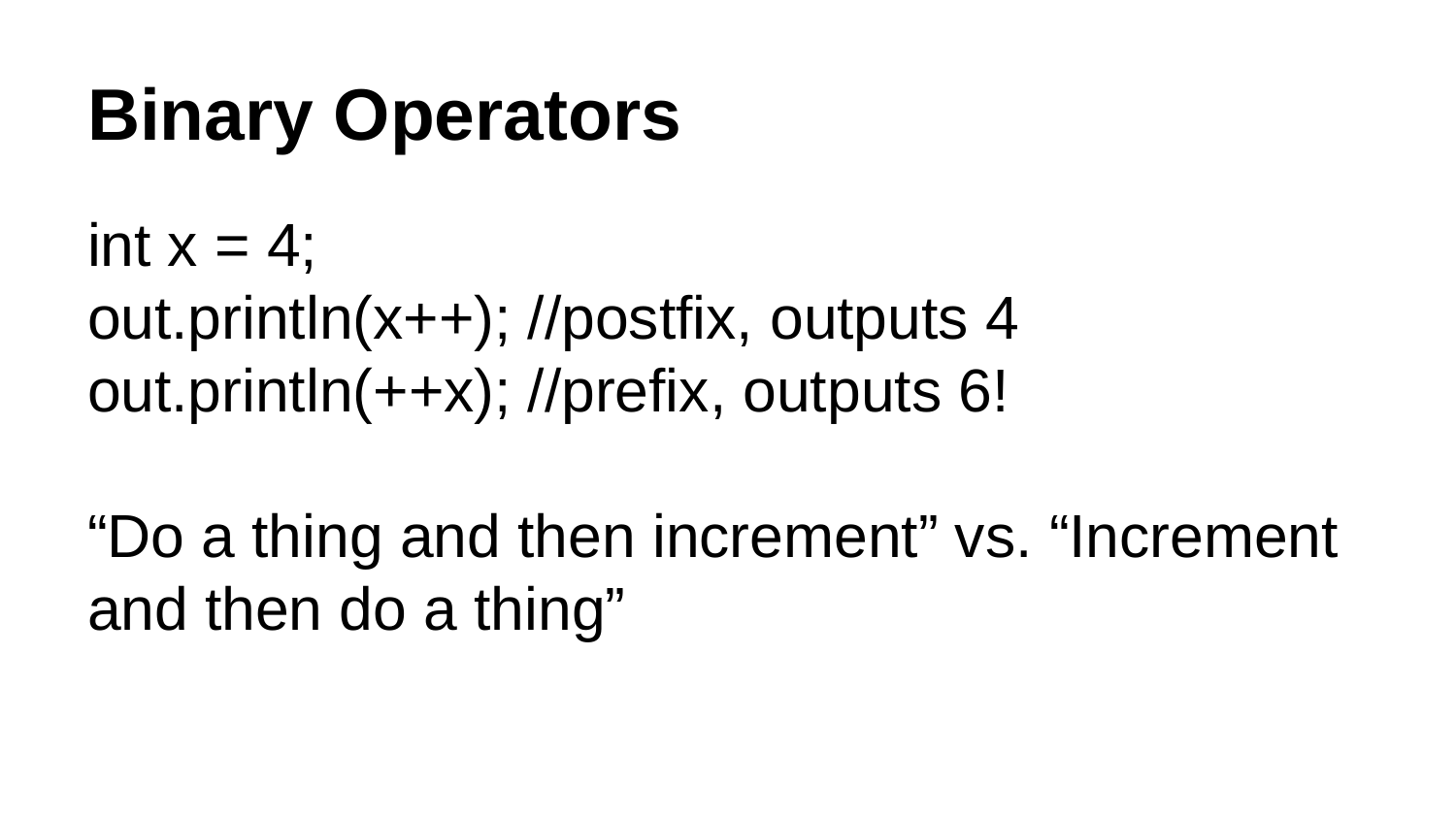

# Binary Operators
int x = 4;
out.println(x++); //postfix, outputs 4
out.println(++x); //prefix, outputs 6!

“Do a thing and then increment” vs. “Increment and then do a thing”